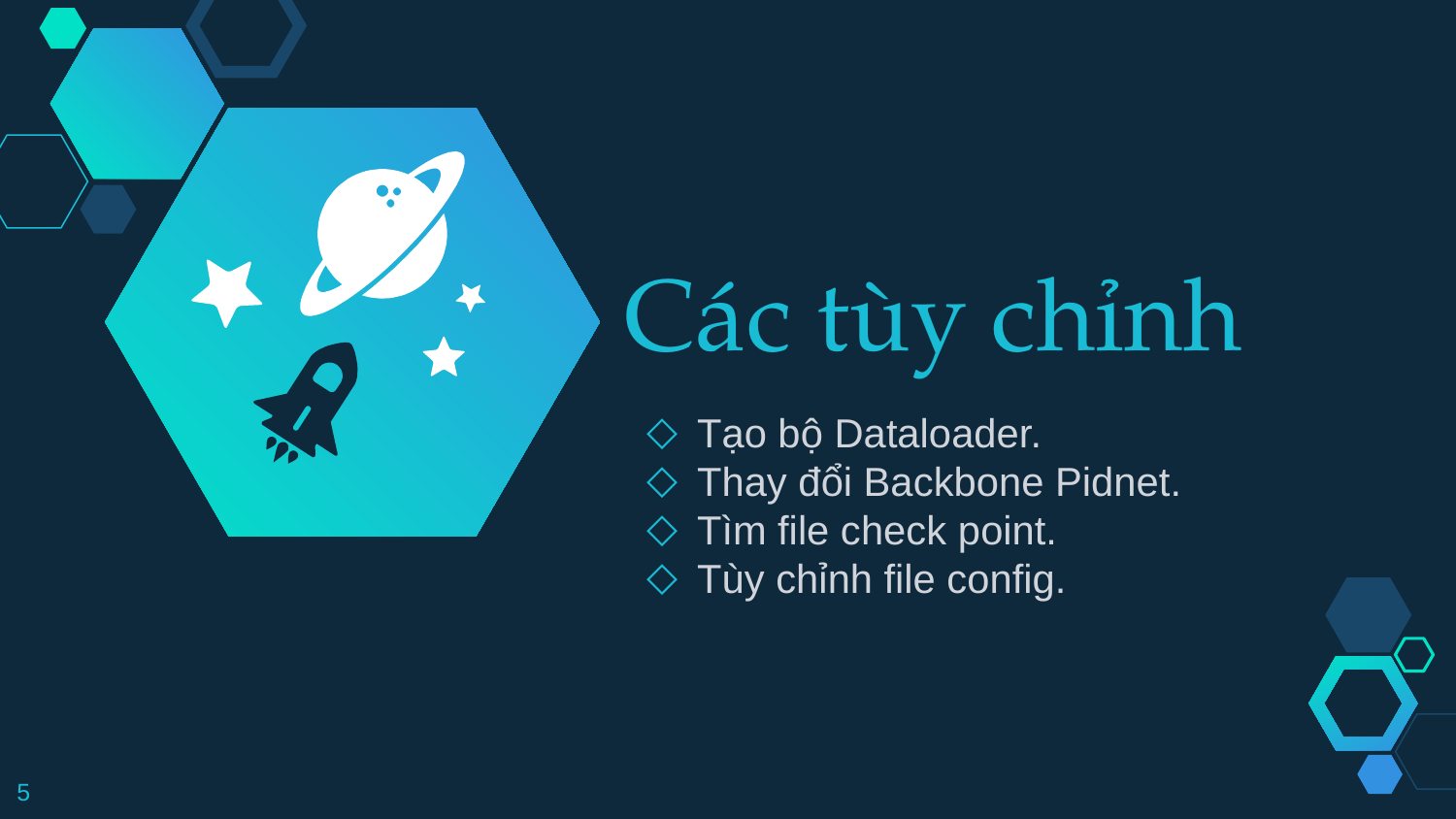

Các tùy chỉnh

Tạo bộ Dataloader.
Thay đổi Backbone Pidnet.
Tìm file check point.
Tùy chỉnh file config.
5